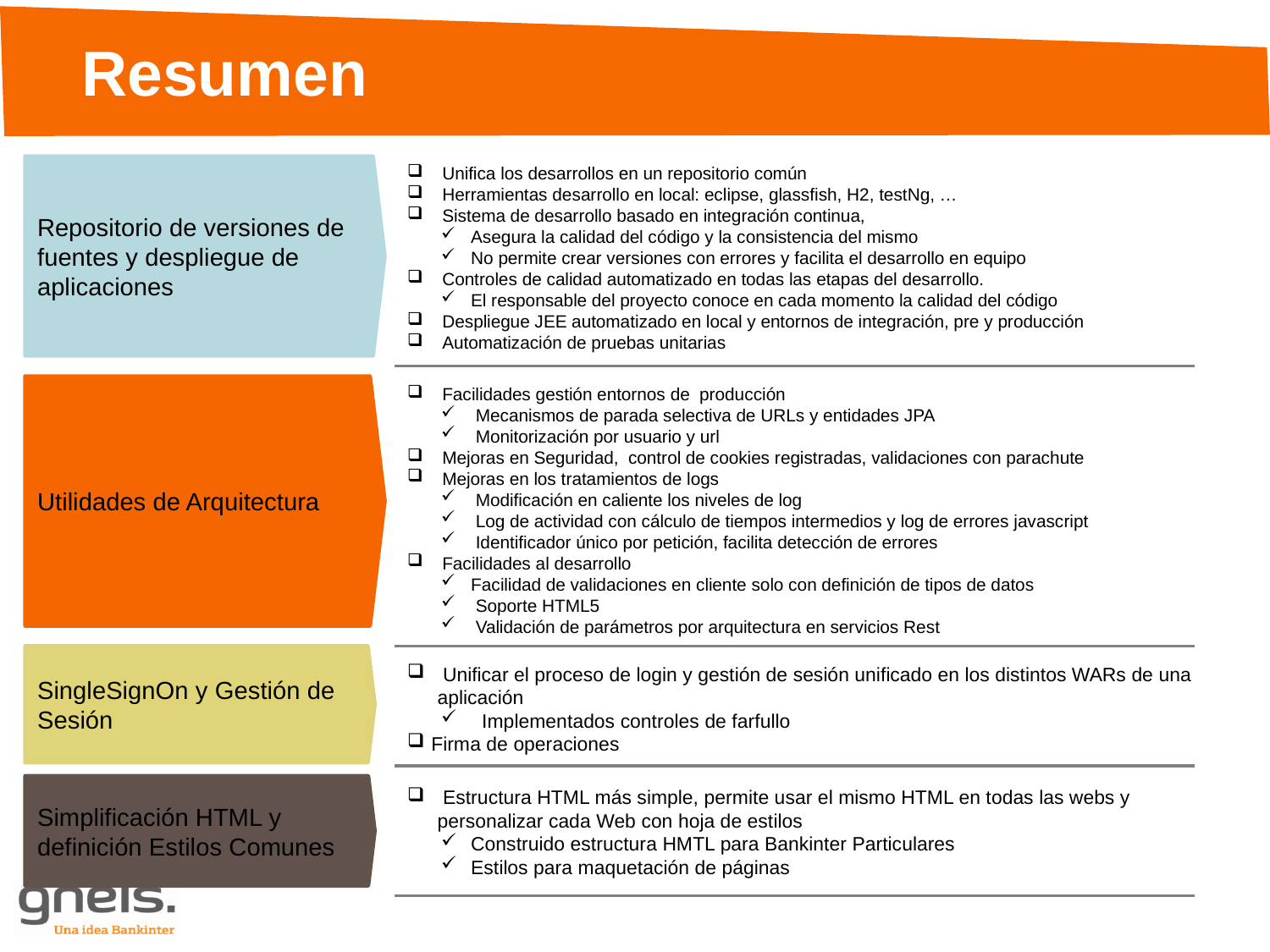

Resumen
Repositorio de versiones de fuentes y despliegue de aplicaciones
 Unifica los desarrollos en un repositorio común
 Herramientas desarrollo en local: eclipse, glassfish, H2, testNg, …
 Sistema de desarrollo basado en integración continua,
Asegura la calidad del código y la consistencia del mismo
No permite crear versiones con errores y facilita el desarrollo en equipo
 Controles de calidad automatizado en todas las etapas del desarrollo.
El responsable del proyecto conoce en cada momento la calidad del código
 Despliegue JEE automatizado en local y entornos de integración, pre y producción
 Automatización de pruebas unitarias
Utilidades de Arquitectura
 Facilidades gestión entornos de  producción
 Mecanismos de parada selectiva de URLs y entidades JPA
 Monitorización por usuario y url
 Mejoras en Seguridad,  control de cookies registradas, validaciones con parachute
 Mejoras en los tratamientos de logs
 Modificación en caliente los niveles de log
 Log de actividad con cálculo de tiempos intermedios y log de errores javascript
 Identificador único por petición, facilita detección de errores
 Facilidades al desarrollo
Facilidad de validaciones en cliente solo con definición de tipos de datos
 Soporte HTML5
 Validación de parámetros por arquitectura en servicios Rest
SingleSignOn y Gestión de Sesión
 Unificar el proceso de login y gestión de sesión unificado en los distintos WARs de una aplicación
  Implementados controles de farfullo
Firma de operaciones
Simplificación HTML y definición Estilos Comunes
 Estructura HTML más simple, permite usar el mismo HTML en todas las webs y personalizar cada Web con hoja de estilos
Construido estructura HMTL para Bankinter Particulares
Estilos para maquetación de páginas